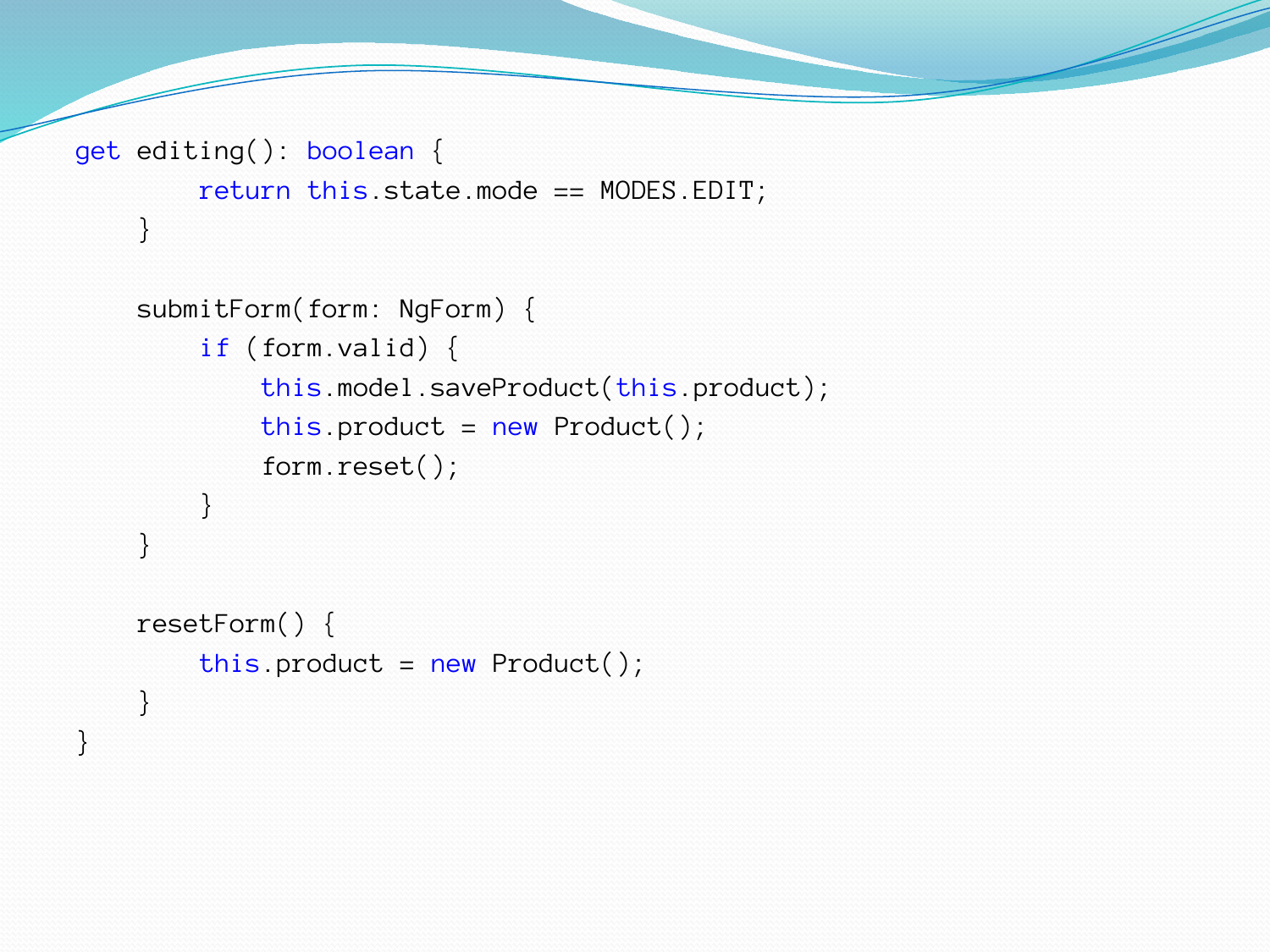

get editing(): boolean {
        return this.state.mode == MODES.EDIT;
    }

    submitForm(form: NgForm) {
        if (form.valid) {
            this.model.saveProduct(this.product);
            this.product = new Product();
            form.reset();
        }
    }

    resetForm() {
        this.product = new Product();
    }
}